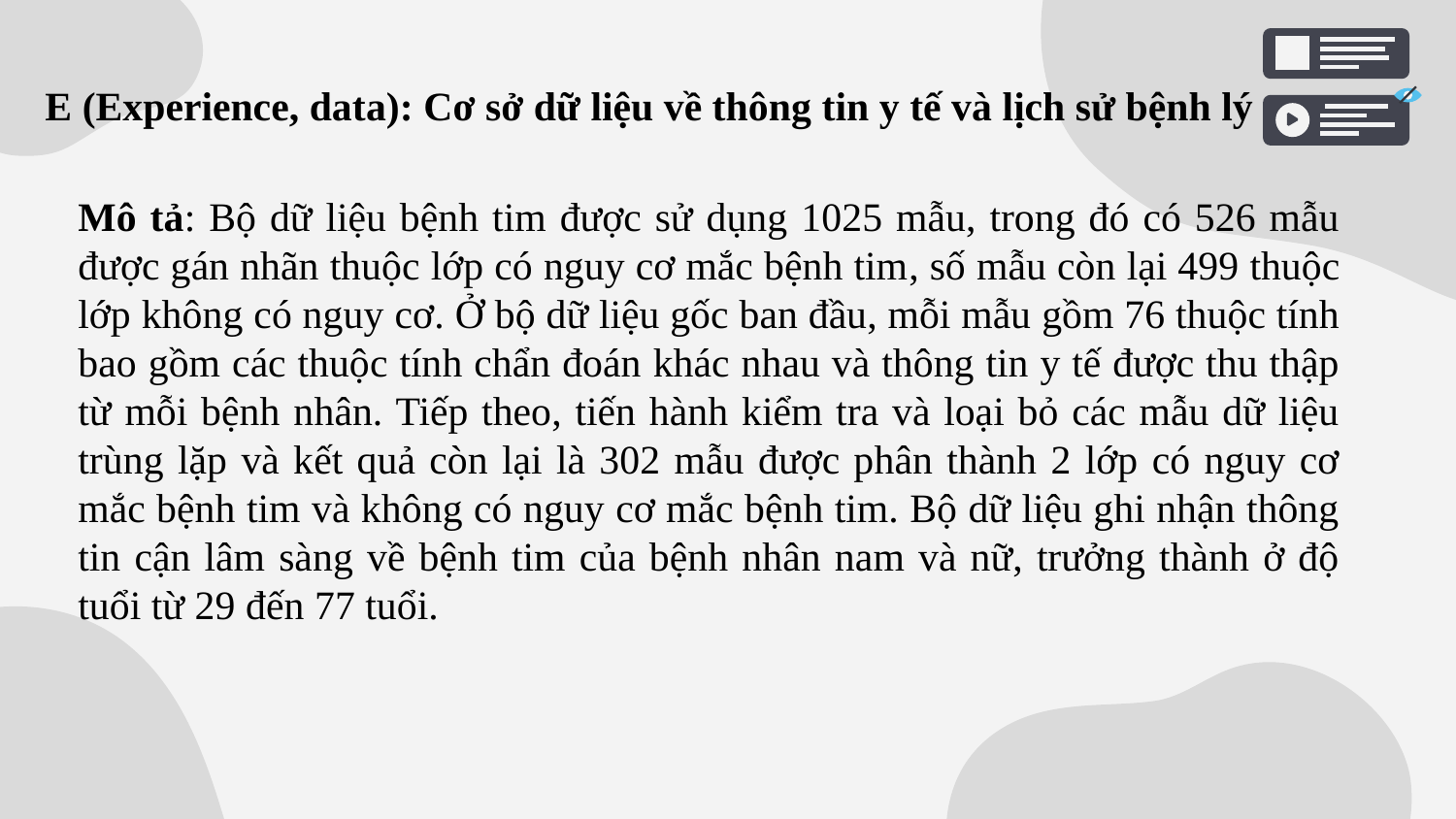

E (Experience, data): Cơ sở dữ liệu về thông tin y tế và lịch sử bệnh lý

Mô tả: Bộ dữ liệu bệnh tim được sử dụng 1025 mẫu, trong đó có 526 mẫu được gán nhãn thuộc lớp có nguy cơ mắc bệnh tim, số mẫu còn lại 499 thuộc lớp không có nguy cơ. Ở bộ dữ liệu gốc ban đầu, mỗi mẫu gồm 76 thuộc tính bao gồm các thuộc tính chẩn đoán khác nhau và thông tin y tế được thu thập từ mỗi bệnh nhân. Tiếp theo, tiến hành kiểm tra và loại bỏ các mẫu dữ liệu trùng lặp và kết quả còn lại là 302 mẫu được phân thành 2 lớp có nguy cơ mắc bệnh tim và không có nguy cơ mắc bệnh tim. Bộ dữ liệu ghi nhận thông tin cận lâm sàng về bệnh tim của bệnh nhân nam và nữ, trưởng thành ở độ tuổi từ 29 đến 77 tuổi.